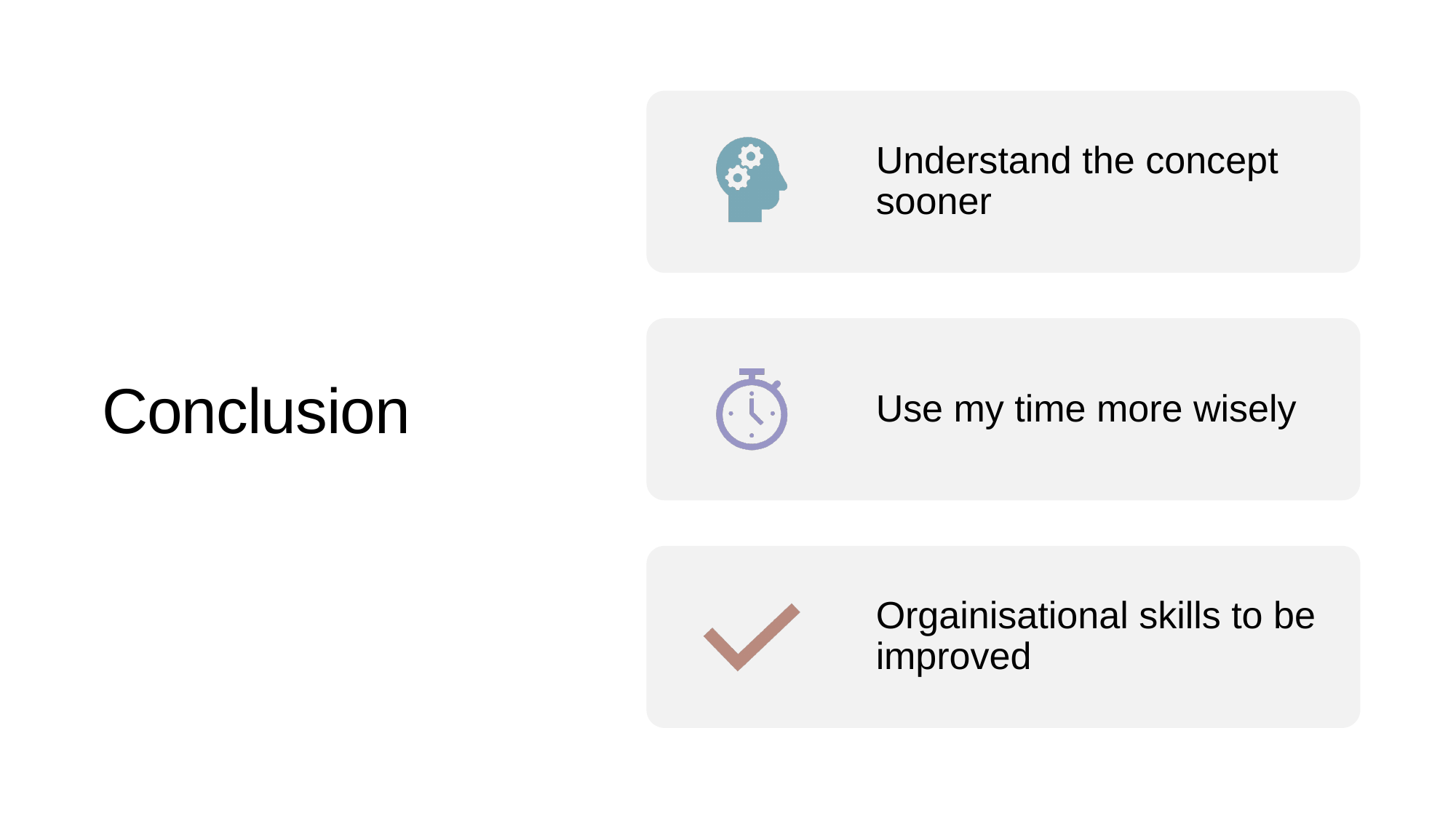

Understand the concept sooner
Use my time more wisely
Orgainisational skills to be improved
# Conclusion